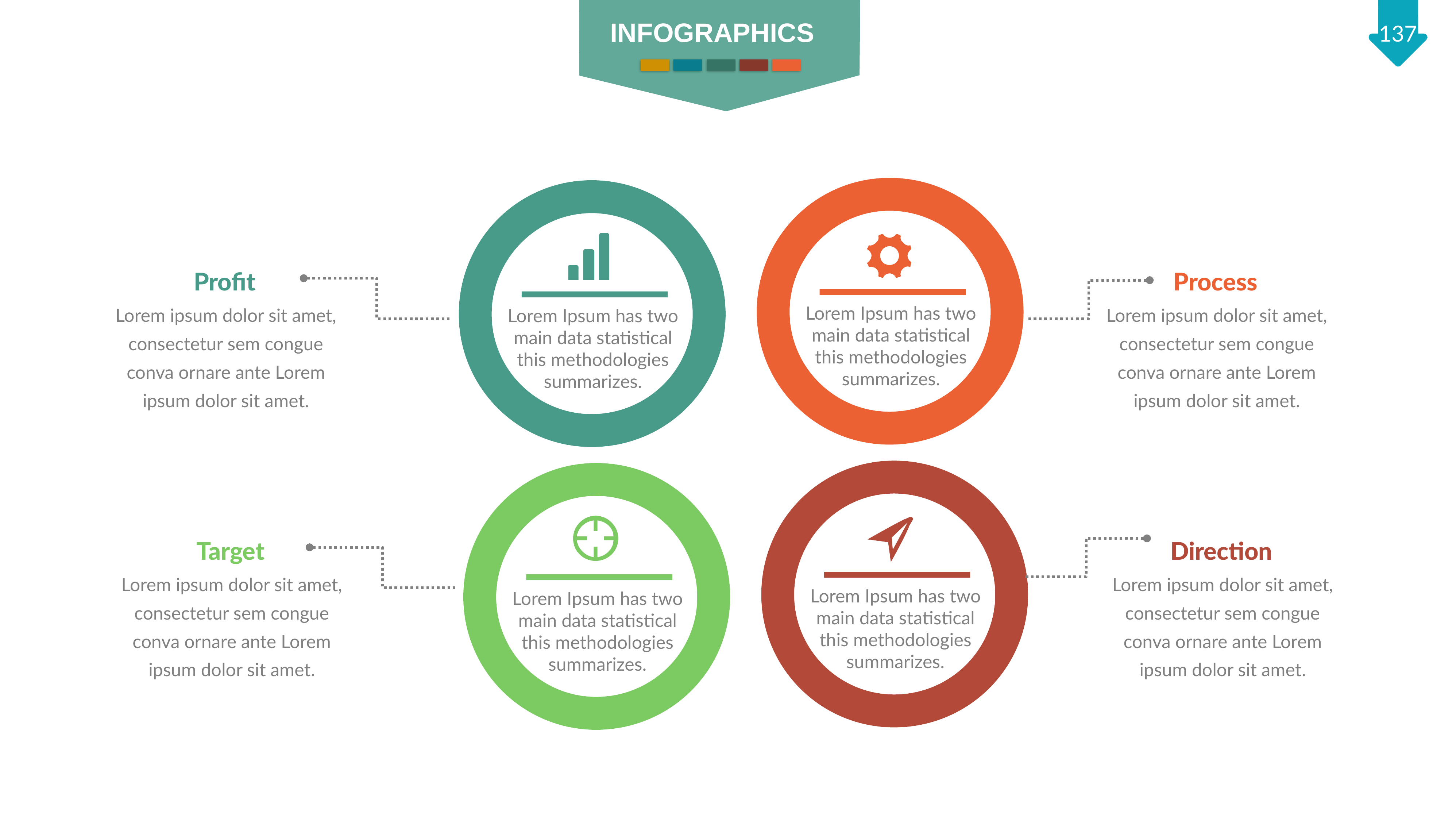

INFOGRAPHICS

Lorem Ipsum has two main data statistical this methodologies summarizes.

Lorem Ipsum has two main data statistical this methodologies summarizes.
Profit
Process
Lorem ipsum dolor sit amet, consectetur sem congue conva ornare ante Lorem ipsum dolor sit amet.
Lorem ipsum dolor sit amet, consectetur sem congue conva ornare ante Lorem ipsum dolor sit amet.

Lorem Ipsum has two main data statistical this methodologies summarizes.

Lorem Ipsum has two main data statistical this methodologies summarizes.
Target
Direction
Lorem ipsum dolor sit amet, consectetur sem congue conva ornare ante Lorem ipsum dolor sit amet.
Lorem ipsum dolor sit amet, consectetur sem congue conva ornare ante Lorem ipsum dolor sit amet.